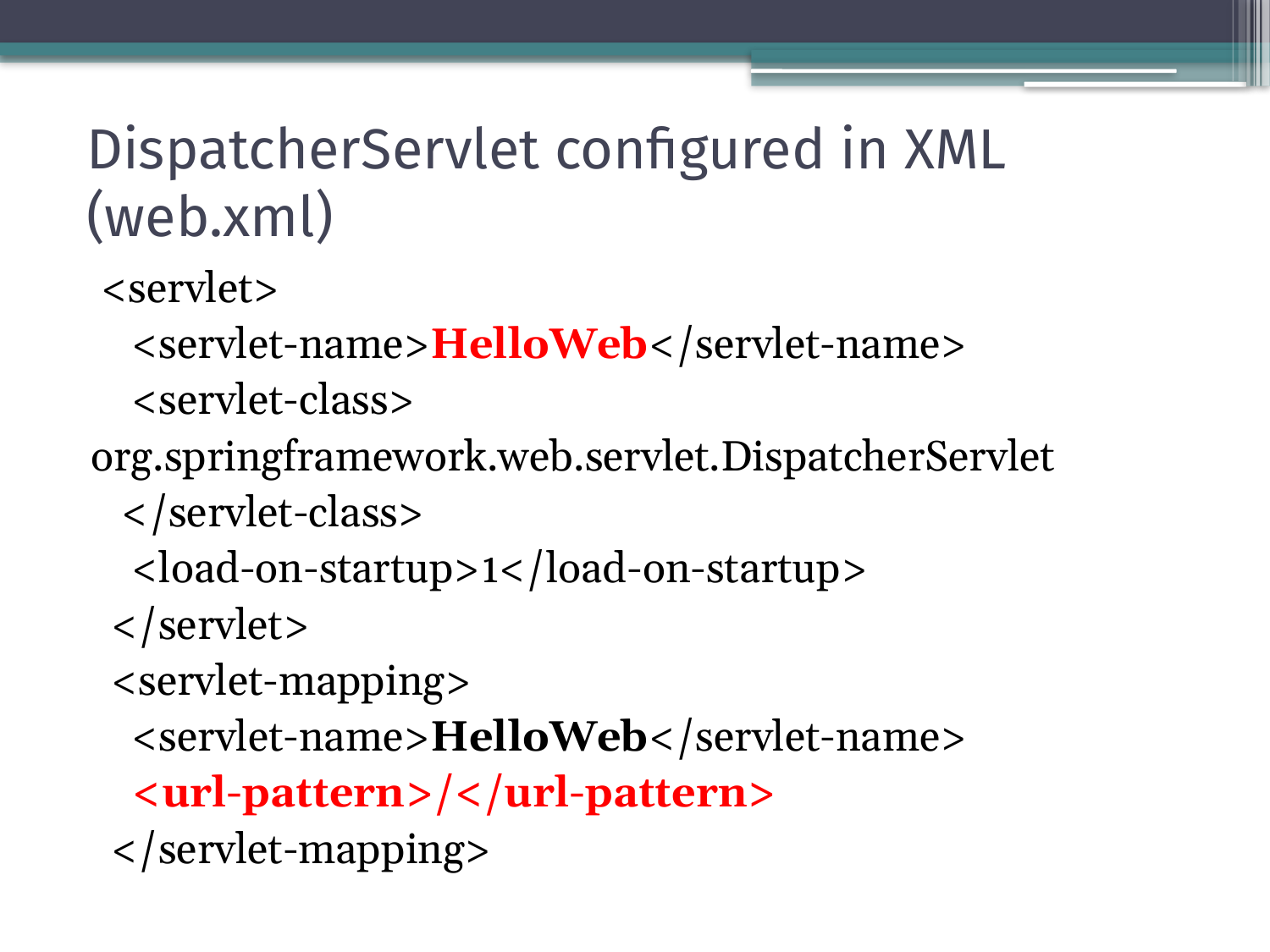

# DispatcherServlet configured in XML (web.xml)
 <servlet>
    <servlet-name>HelloWeb</servlet-name>
    <servlet-class>
org.springframework.web.servlet.DispatcherServlet
   </servlet-class>
    <load-on-startup>1</load-on-startup>
  </servlet>
  <servlet-mapping>
    <servlet-name>HelloWeb</servlet-name>
    <url-pattern>/</url-pattern>
  </servlet-mapping>